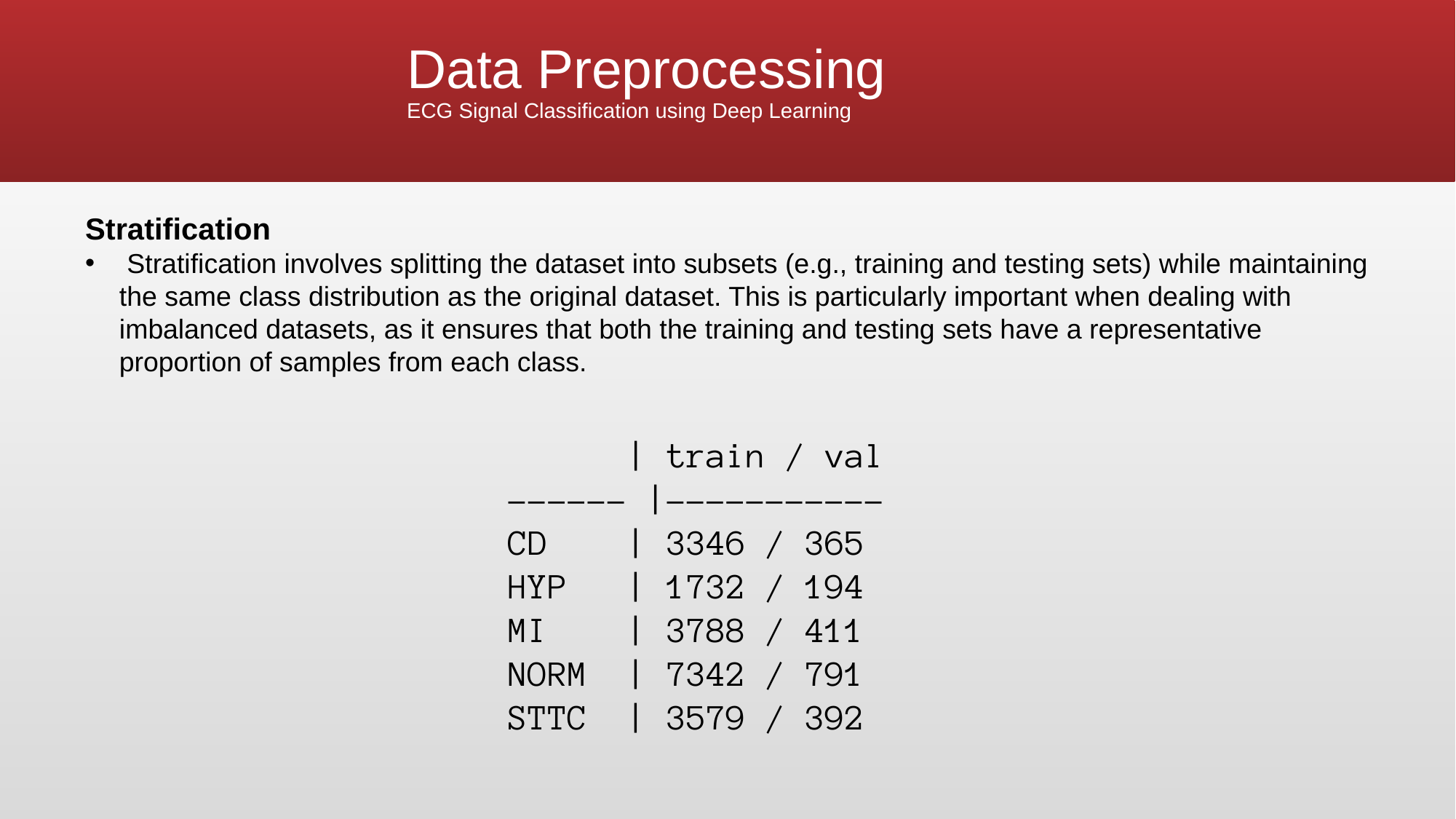

# Data Preprocessing ECG Signal Classification using Deep Learning

Stratification
 Stratification involves splitting the dataset into subsets (e.g., training and testing sets) while maintaining the same class distribution as the original dataset. This is particularly important when dealing with imbalanced datasets, as it ensures that both the training and testing sets have a representative proportion of samples from each class.
      | train / val ------ |----------- CD    | 3346 / 365 HYP   | 1732 / 194 MI    | 3788 / 411 NORM  | 7342 / 791 STTC  | 3579 / 392